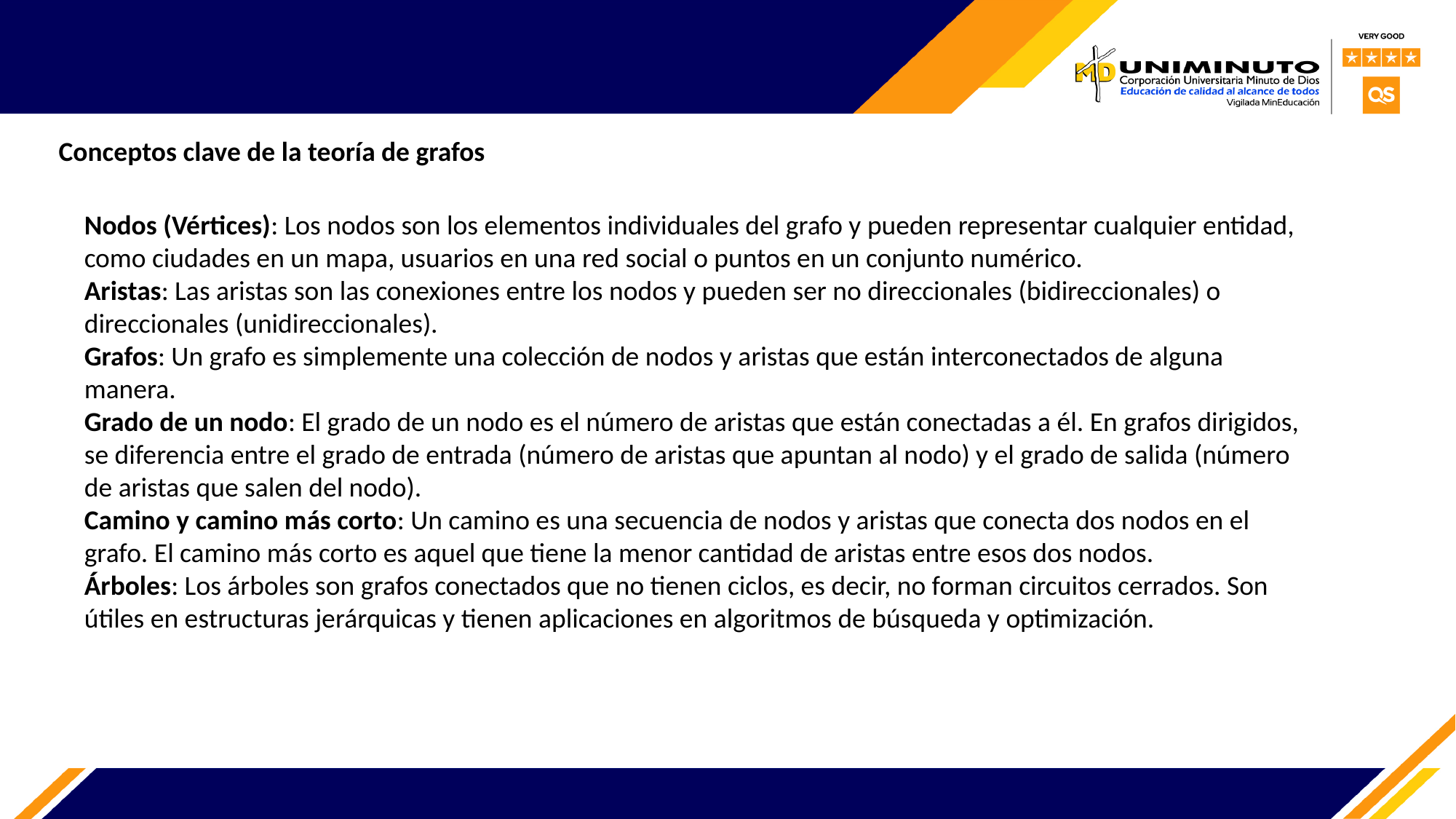

Conceptos clave de la teoría de grafos
Nodos (Vértices): Los nodos son los elementos individuales del grafo y pueden representar cualquier entidad, como ciudades en un mapa, usuarios en una red social o puntos en un conjunto numérico.
Aristas: Las aristas son las conexiones entre los nodos y pueden ser no direccionales (bidireccionales) o direccionales (unidireccionales).
Grafos: Un grafo es simplemente una colección de nodos y aristas que están interconectados de alguna manera.
Grado de un nodo: El grado de un nodo es el número de aristas que están conectadas a él. En grafos dirigidos, se diferencia entre el grado de entrada (número de aristas que apuntan al nodo) y el grado de salida (número de aristas que salen del nodo).
Camino y camino más corto: Un camino es una secuencia de nodos y aristas que conecta dos nodos en el grafo. El camino más corto es aquel que tiene la menor cantidad de aristas entre esos dos nodos.
Árboles: Los árboles son grafos conectados que no tienen ciclos, es decir, no forman circuitos cerrados. Son útiles en estructuras jerárquicas y tienen aplicaciones en algoritmos de búsqueda y optimización.